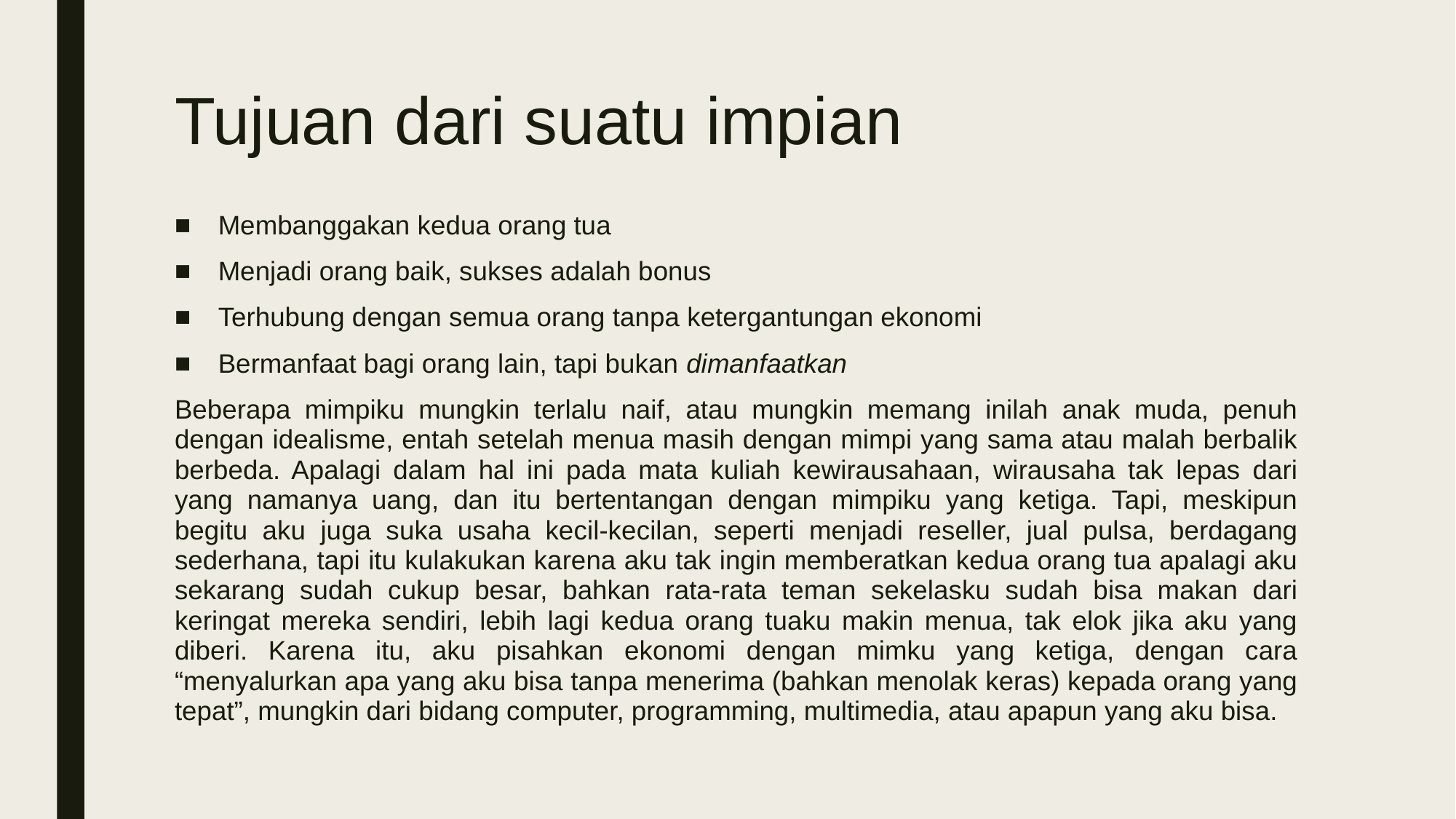

# Tujuan dari suatu impian
Membanggakan kedua orang tua
Menjadi orang baik, sukses adalah bonus
Terhubung dengan semua orang tanpa ketergantungan ekonomi
Bermanfaat bagi orang lain, tapi bukan dimanfaatkan
Beberapa mimpiku mungkin terlalu naif, atau mungkin memang inilah anak muda, penuh dengan idealisme, entah setelah menua masih dengan mimpi yang sama atau malah berbalik berbeda. Apalagi dalam hal ini pada mata kuliah kewirausahaan, wirausaha tak lepas dari yang namanya uang, dan itu bertentangan dengan mimpiku yang ketiga. Tapi, meskipun begitu aku juga suka usaha kecil-kecilan, seperti menjadi reseller, jual pulsa, berdagang sederhana, tapi itu kulakukan karena aku tak ingin memberatkan kedua orang tua apalagi aku sekarang sudah cukup besar, bahkan rata-rata teman sekelasku sudah bisa makan dari keringat mereka sendiri, lebih lagi kedua orang tuaku makin menua, tak elok jika aku yang diberi. Karena itu, aku pisahkan ekonomi dengan mimku yang ketiga, dengan cara “menyalurkan apa yang aku bisa tanpa menerima (bahkan menolak keras) kepada orang yang tepat”, mungkin dari bidang computer, programming, multimedia, atau apapun yang aku bisa.